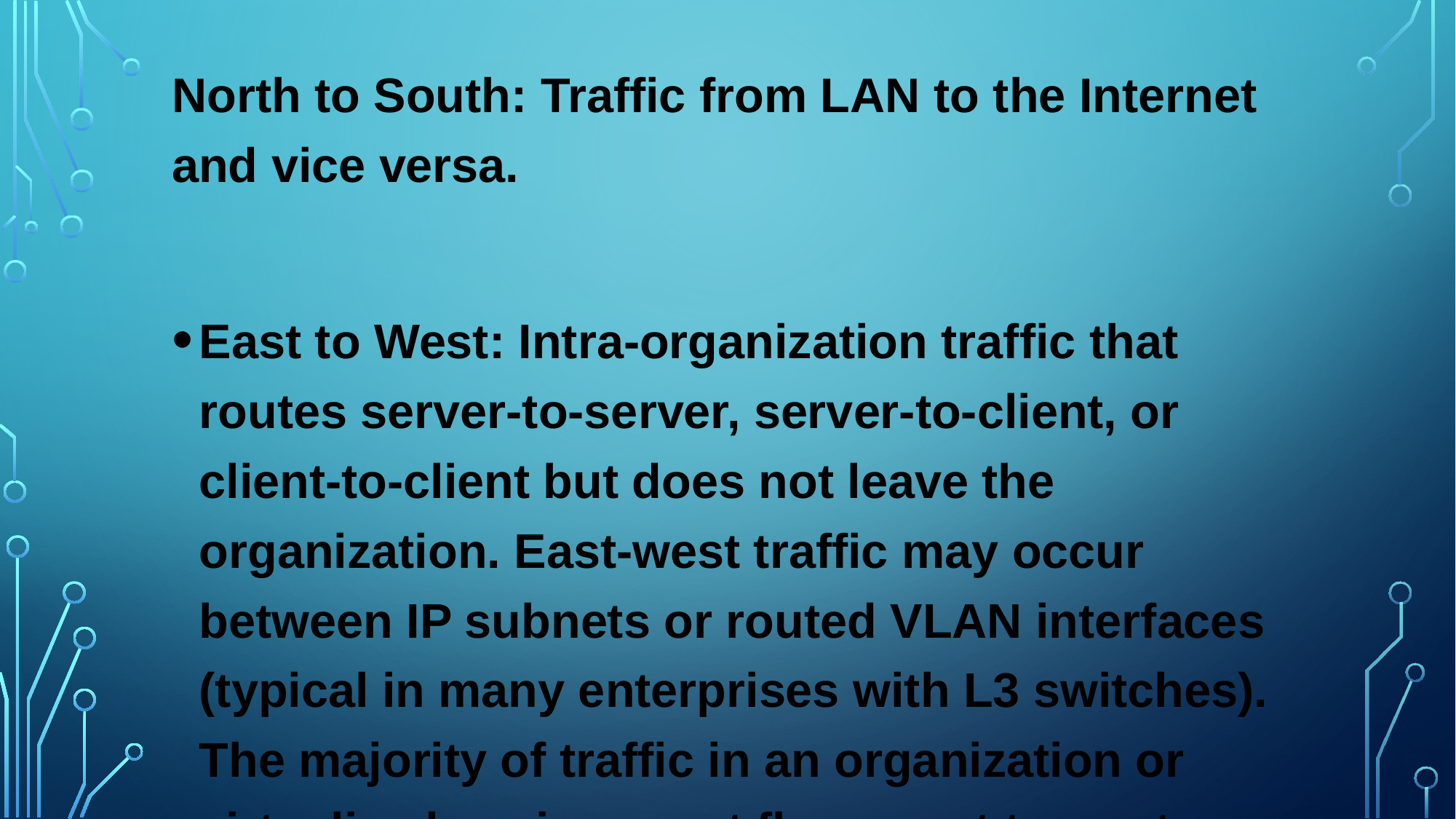

North to South: Traffic from LAN to the Internet and vice versa.

East to West: Intra-organization traffic that routes server-to-server, server-to-client, or client-to-client but does not leave the organization. East-west traffic may occur between IP subnets or routed VLAN interfaces (typical in many enterprises with L3 switches). The majority of traffic in an organization or virtualized environment flows east to west.